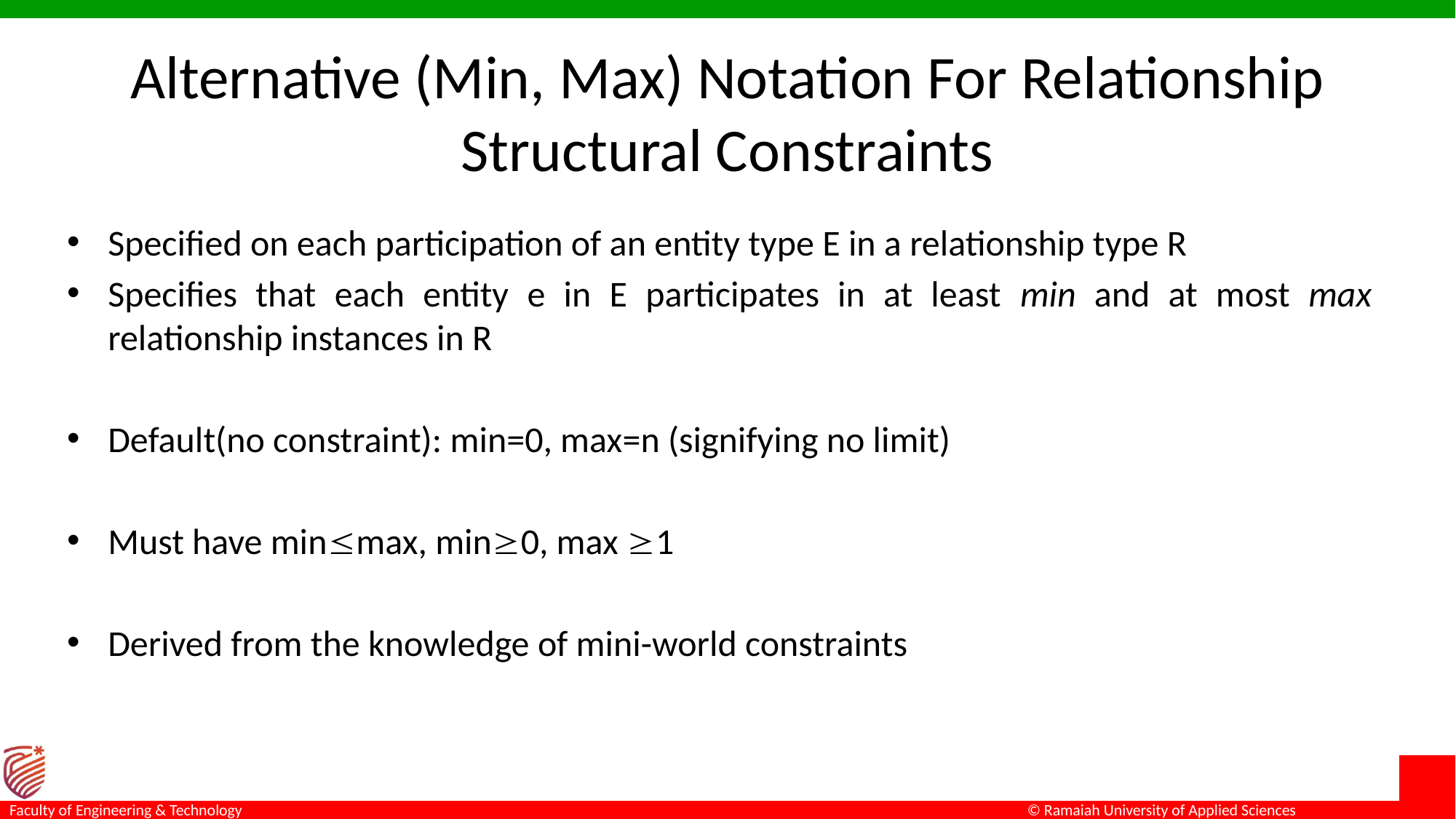

# Alternative (Min, Max) Notation For Relationship Structural Constraints
Specified on each participation of an entity type E in a relationship type R
Specifies that each entity e in E participates in at least min and at most max relationship instances in R

Default(no constraint): min=0, max=n (signifying no limit)

Must have min≤max, min≥0, max ≥1

Derived from the knowledge of mini-world constraints